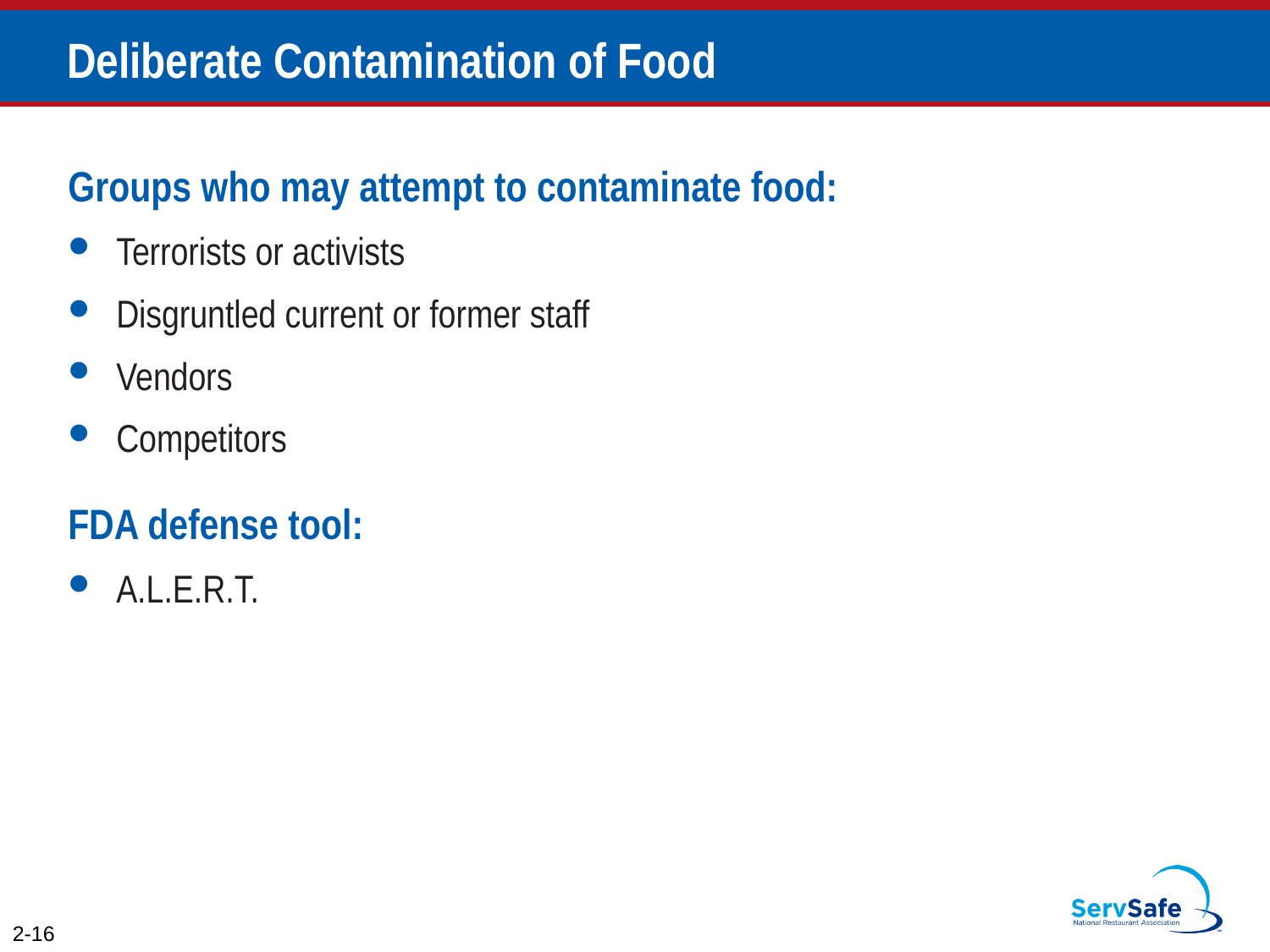

# Deliberate Contamination of Food
Groups who may attempt to contaminate food:
Terrorists or activists
Disgruntled current or former staff
Vendors
Competitors
FDA defense tool:
A.L.E.R.T.

2-16